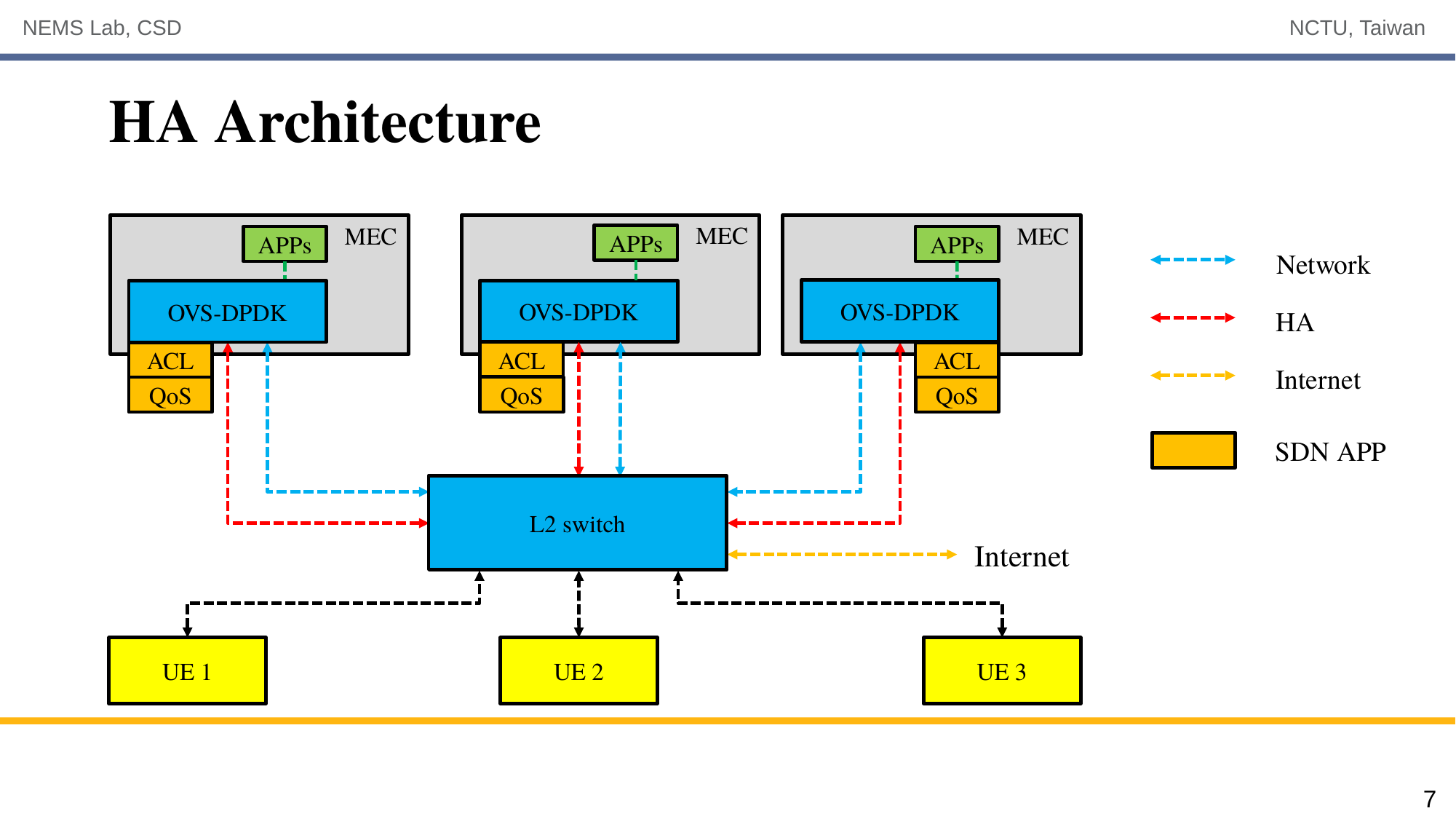

# HA Architecture

MEC
OVS-DPDK

MEC

MEC
APPs
APPs
APPs
Network
OVS-DPDK
OVS-DPDK

HA
ACL
ACL
ACL
Internet
QoS
QoS
QoS
SDN APP

L2 switch

Internet
UE 1
UE 2
UE 3
7